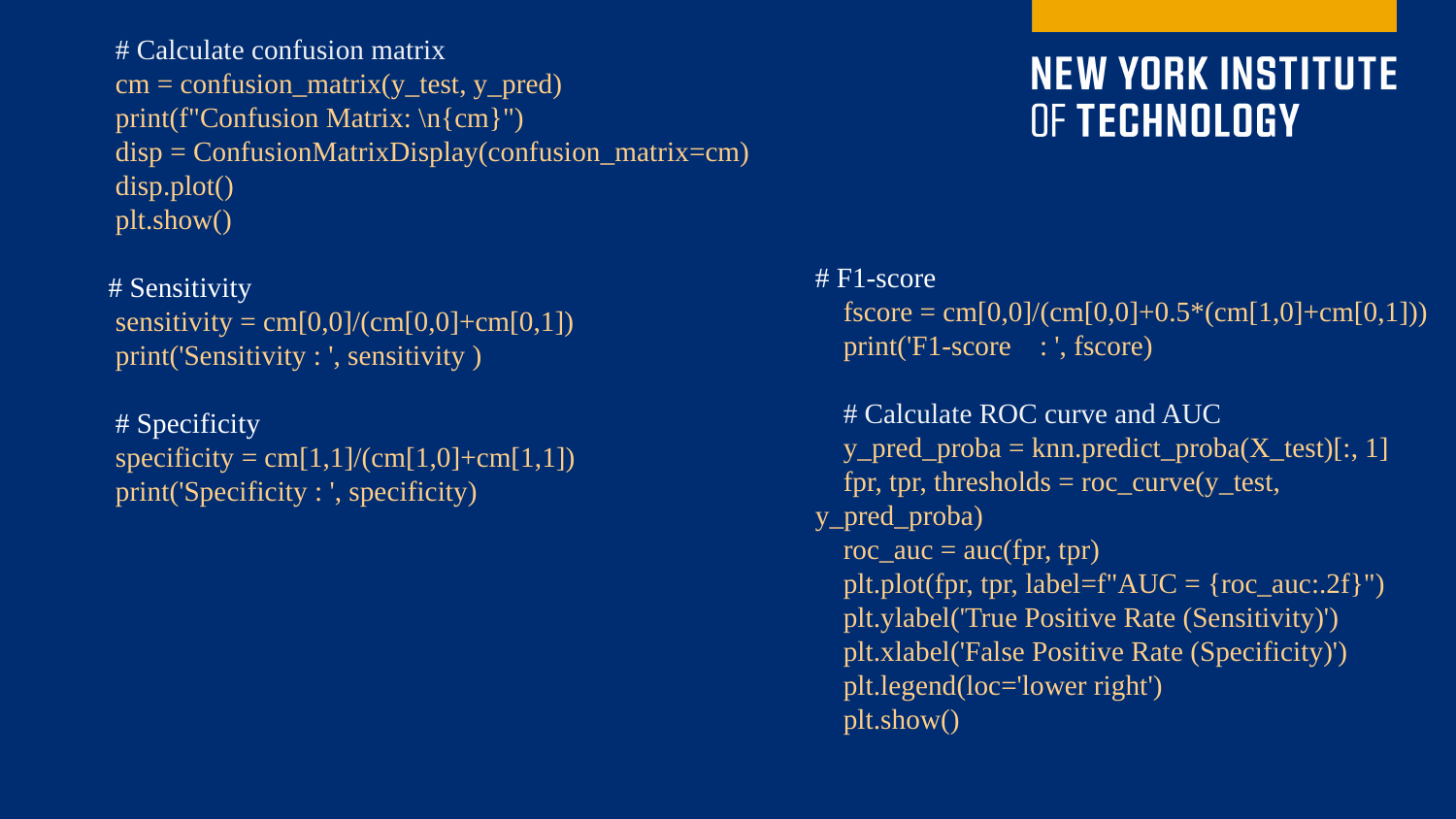

# Calculate confusion matrix
    cm = confusion_matrix(y_test, y_pred)
    print(f"Confusion Matrix: \n{cm}")
    disp = ConfusionMatrixDisplay(confusion_matrix=cm)
    disp.plot()
    plt.show()

   # Sensitivity
    sensitivity = cm[0,0]/(cm[0,0]+cm[0,1])
    print('Sensitivity : ', sensitivity )

    # Specificity
    specificity = cm[1,1]/(cm[1,0]+cm[1,1])
    print('Specificity : ', specificity)

# F1-score
    fscore = cm[0,0]/(cm[0,0]+0.5*(cm[1,0]+cm[0,1]))
    print('F1-score    : ', fscore)

    # Calculate ROC curve and AUC
    y_pred_proba = knn.predict_proba(X_test)[:, 1]
    fpr, tpr, thresholds = roc_curve(y_test, y_pred_proba)
    roc_auc = auc(fpr, tpr)
    plt.plot(fpr, tpr, label=f"AUC = {roc_auc:.2f}")
    plt.ylabel('True Positive Rate (Sensitivity)')
    plt.xlabel('False Positive Rate (Specificity)')
    plt.legend(loc='lower right')
    plt.show()